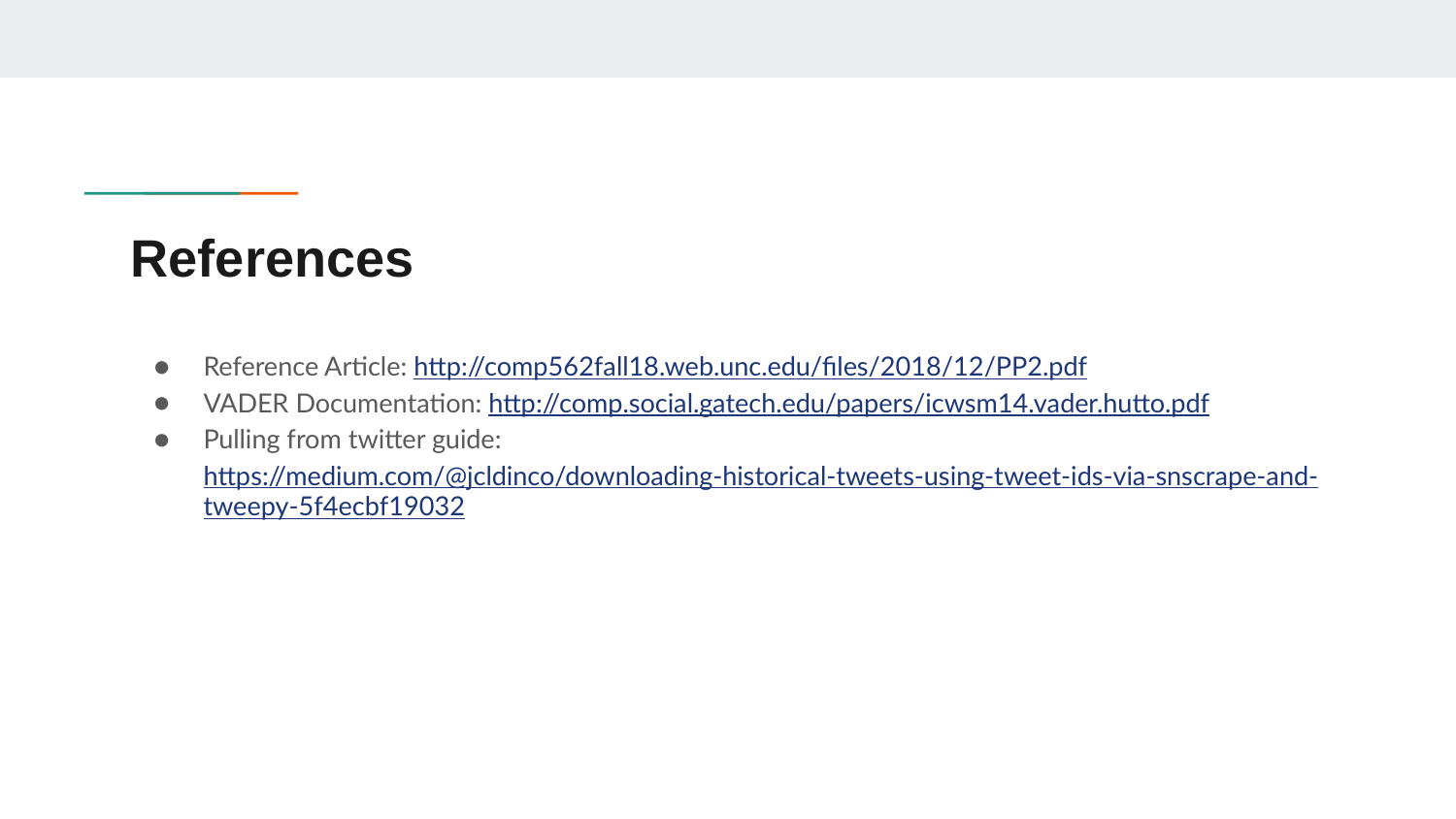

# References
Reference Article: http://comp562fall18.web.unc.edu/files/2018/12/PP2.pdf
VADER Documentation: http://comp.social.gatech.edu/papers/icwsm14.vader.hutto.pdf
Pulling from twitter guide: https://medium.com/@jcldinco/downloading-historical-tweets-using-tweet-ids-via-snscrape-and-tweepy-5f4ecbf19032